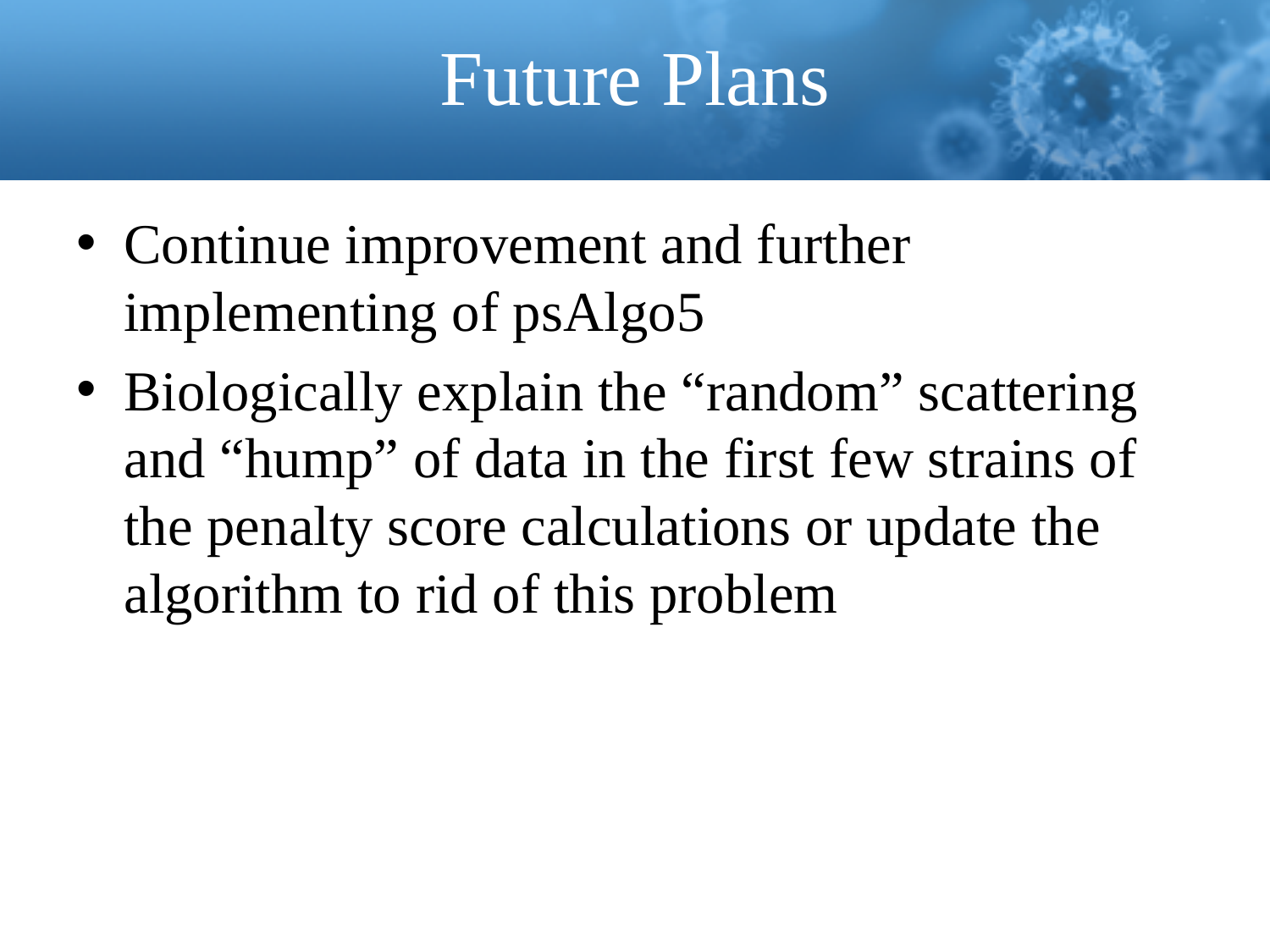

# Future Plans
Continue improvement and further implementing of psAlgo5
Biologically explain the “random” scattering and “hump” of data in the first few strains of the penalty score calculations or update the algorithm to rid of this problem